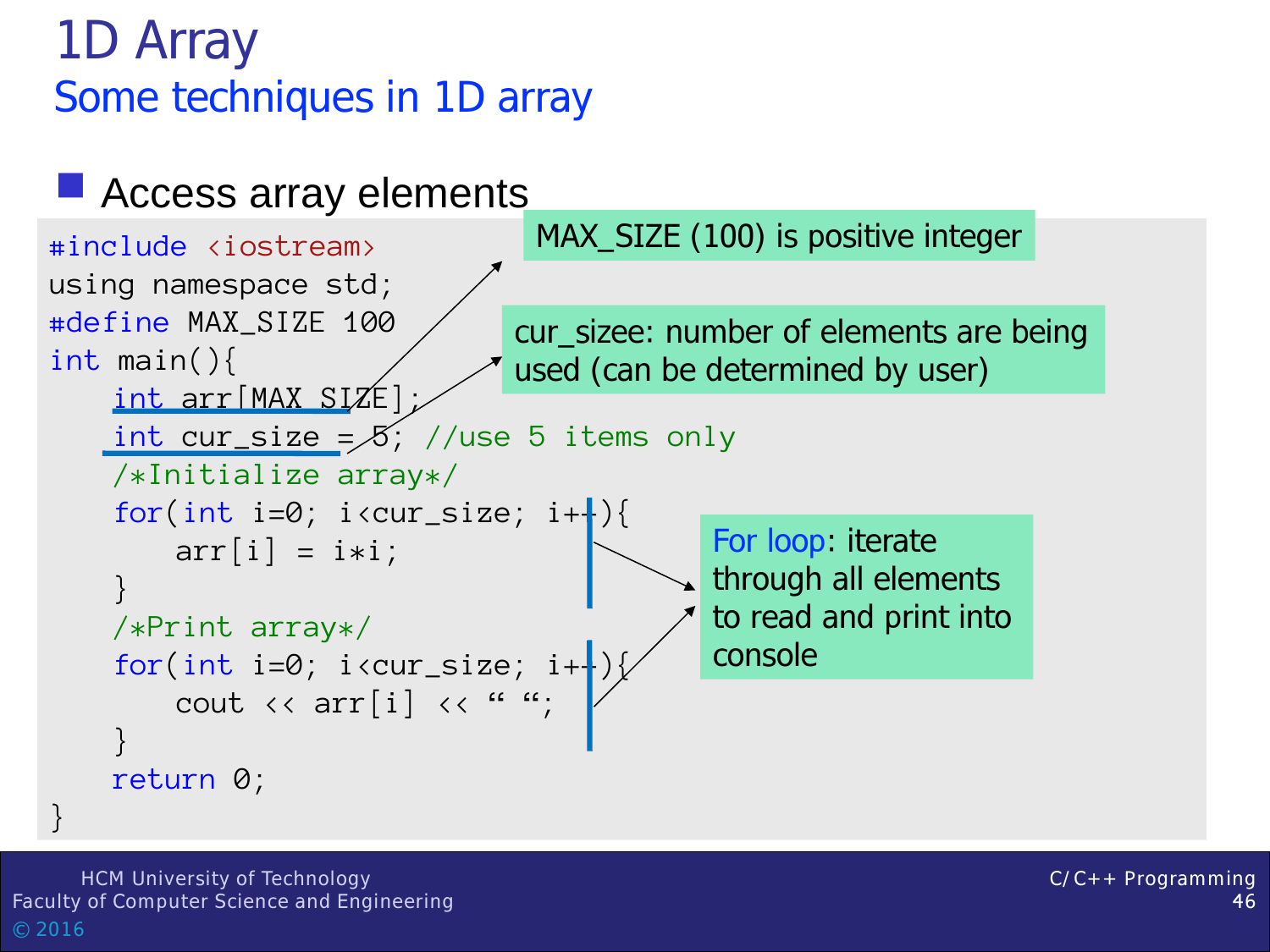

1D Array
Some techniques in 1D array
Access array elements
MAX_SIZE (100) is positive integer
#include <iostream>
using namespace std;
#define MAX_SIZE 100
int main(){
	int arr[MAX_SIZE];
	int cur_size = 5; //use 5 items only
	/*Initialize array*/
	for(int i=0; i<cur_size; i++){
		arr[i] = i*i;
	}
	/*Print array*/
	for(int i=0; i<cur_size; i++){
		cout << arr[i] << “ “;
	}
	return 0;
}
cur_sizee: number of elements are being used (can be determined by user)

For loop: iterate through all elements to read and print into console